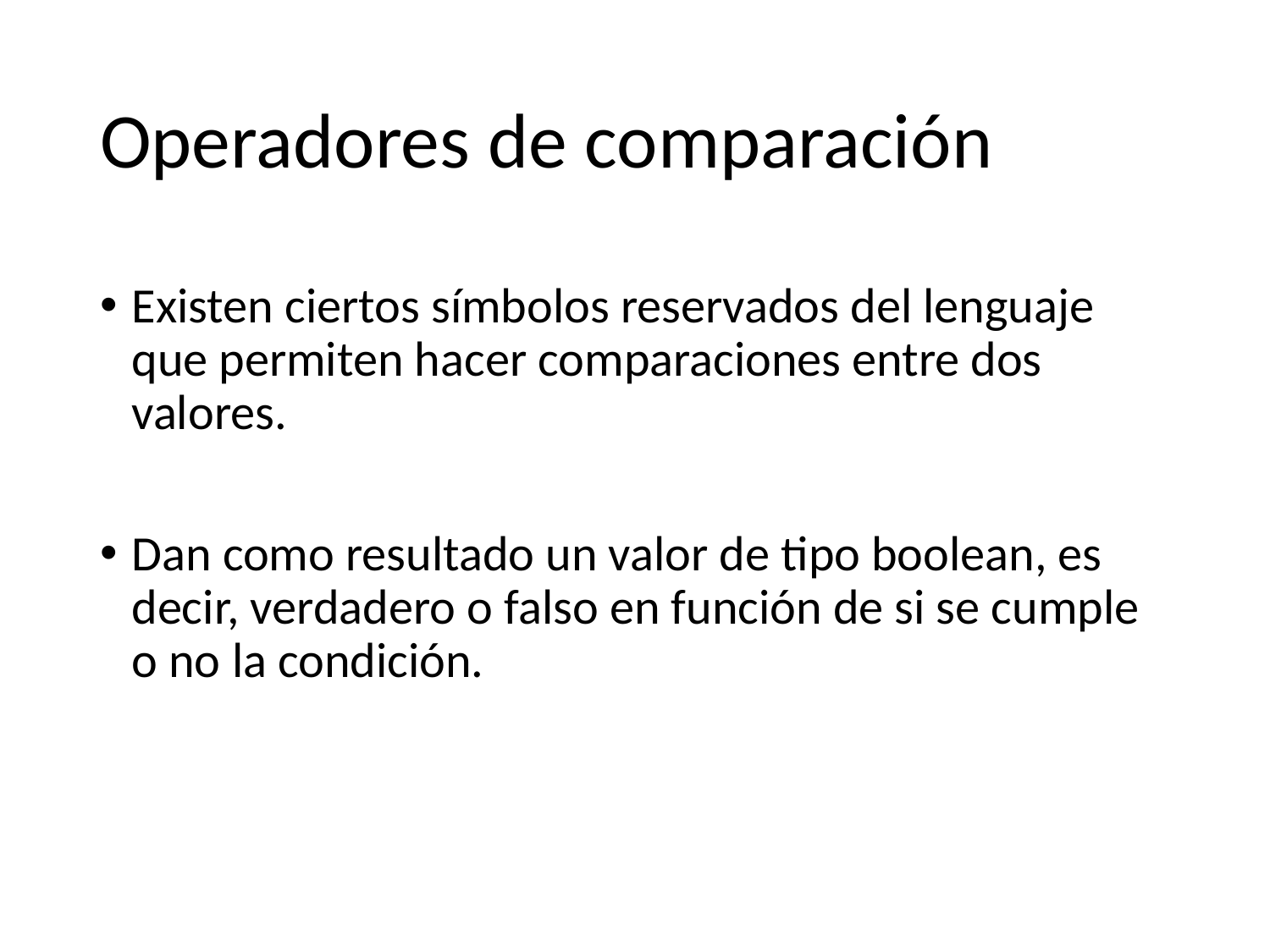

# Operadores de comparación
Existen ciertos símbolos reservados del lenguaje que permiten hacer comparaciones entre dos valores.

Dan como resultado un valor de tipo boolean, es decir, verdadero o falso en función de si se cumple o no la condición.